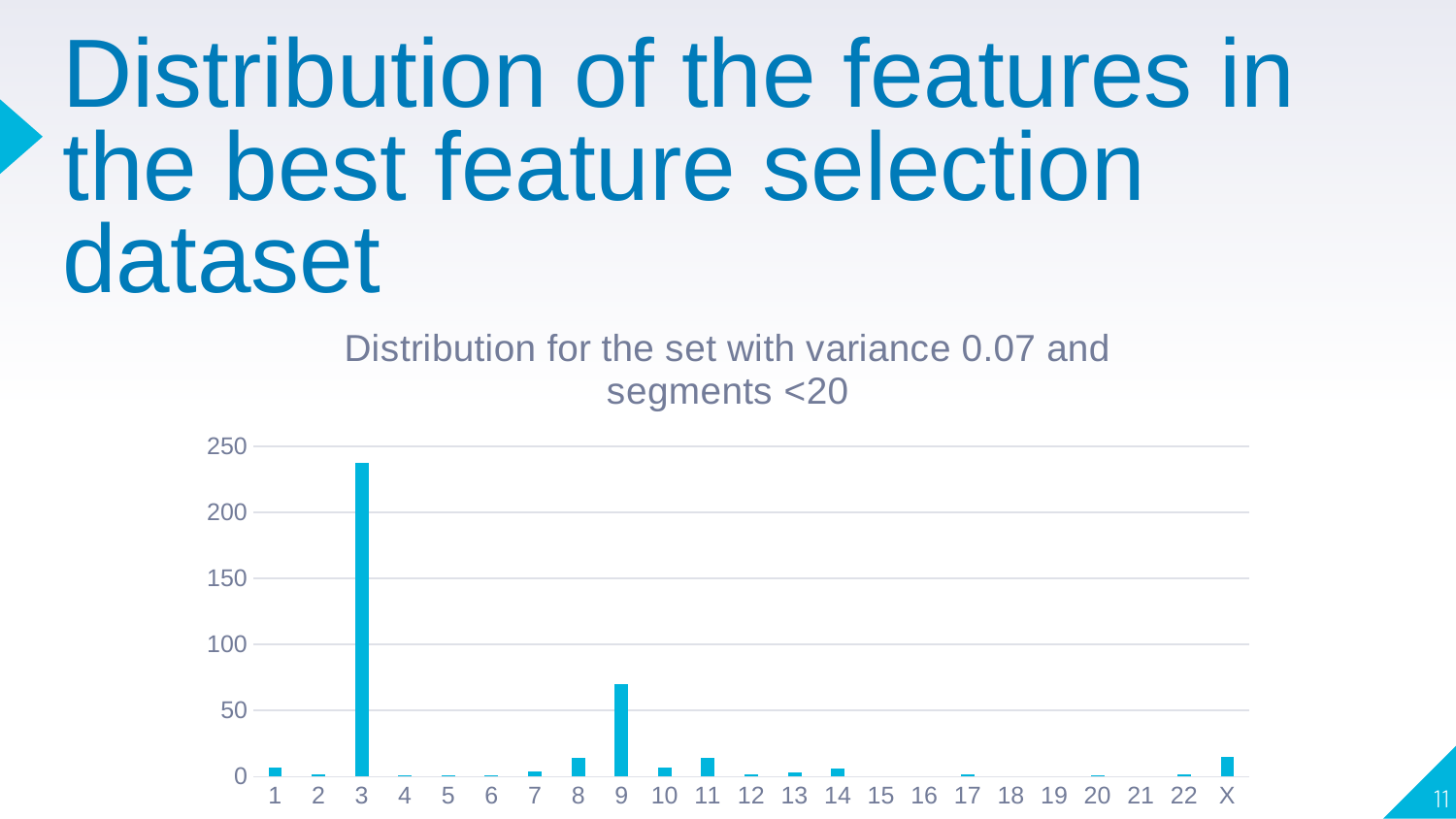

# Distribution of the features in the best feature selection dataset

### Chart: Distribution for the set with variance 0.07 and segments <20

| Category | Serie 1 |
|---|---|
| 1 | 7.0 |
| 2 | 2.0 |
| 3 | 237.0 |
| 4 | 1.0 |
| 5 | 1.0 |
| 6 | 1.0 |
| 7 | 4.0 |
| 8 | 14.0 |
| 9 | 70.0 |
| 10 | 7.0 |
| 11 | 14.0 |
| 12 | 2.0 |
| 13 | 3.0 |
| 14 | 6.0 |
| 15 | None |
| 16 | None |
| 17 | 2.0 |
| 18 | None |
| 19 | None |
| 20 | 1.0 |
| 21 | None |
| 22 | 2.0 |
| X | 15.0 |
11